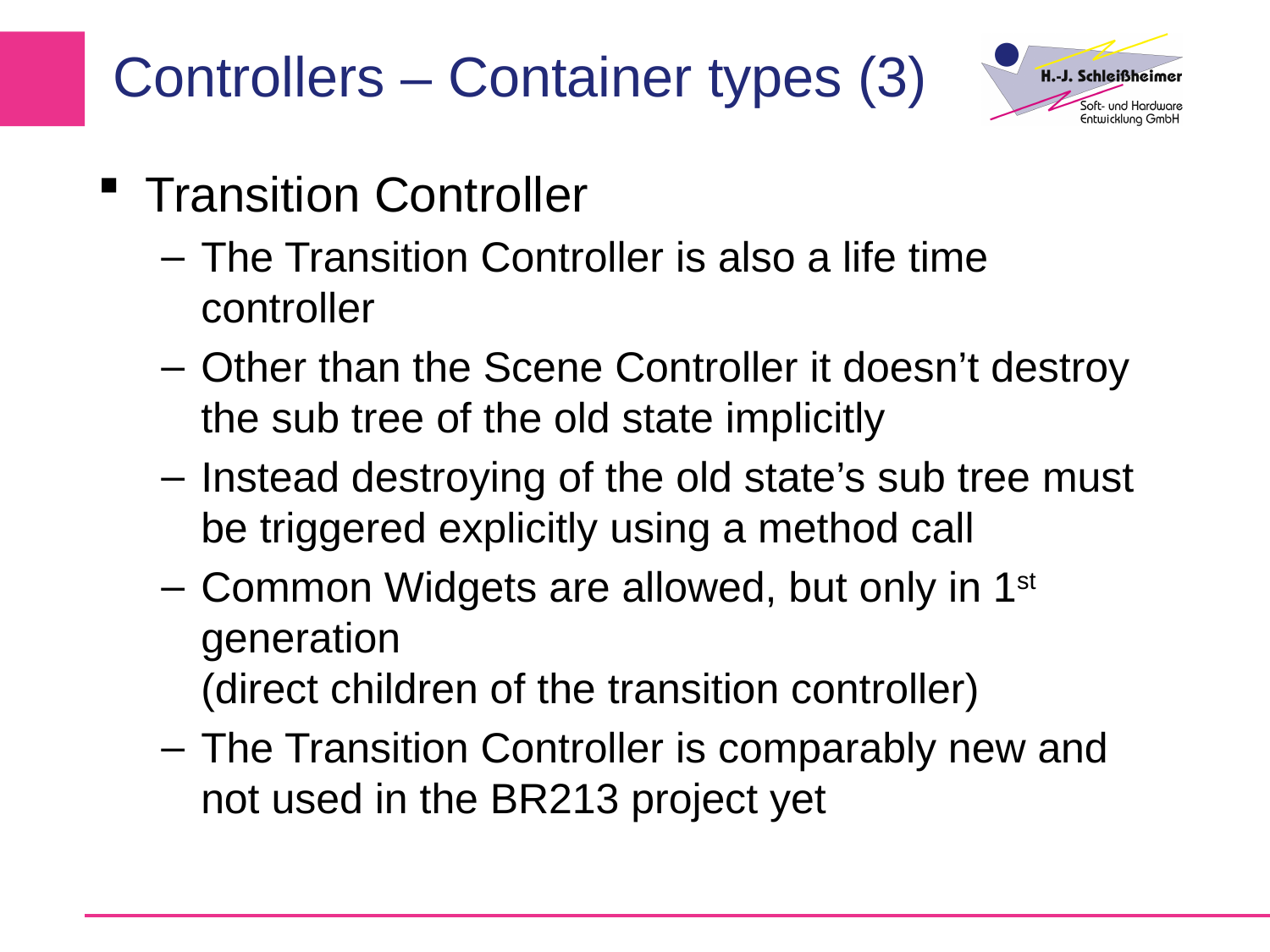

# Controllers – Container types (3)
Transition Controller
The Transition Controller is also a life time controller
Other than the Scene Controller it doesn’t destroy the sub tree of the old state implicitly
Instead destroying of the old state’s sub tree must be triggered explicitly using a method call
Common Widgets are allowed, but only in 1st generation
(direct children of the transition controller)
The Transition Controller is comparably new and not used in the BR213 project yet